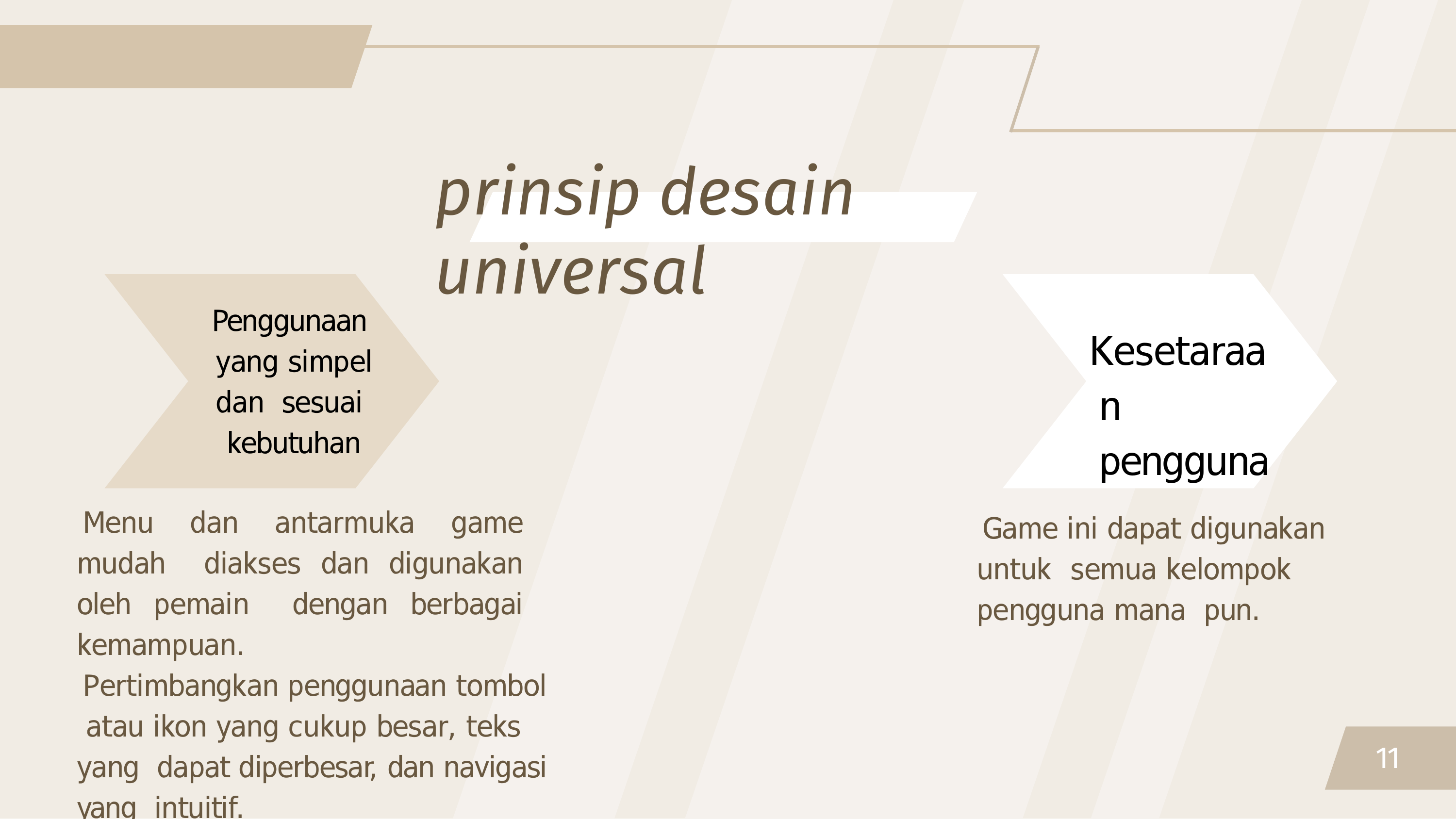

# prinsip desain universal

Penggunaan  yang simpel dan  sesuai  kebutuhan
Kesetaraan  pengguna
Menu dan antarmuka game mudah  diakses dan digunakan oleh pemain  dengan berbagai kemampuan.
Pertimbangkan penggunaan tombol  atau ikon yang cukup besar, teks yang  dapat diperbesar, dan navigasi yang  intuitif.
Game ini dapat digunakan untuk  semua kelompok pengguna mana  pun.

11